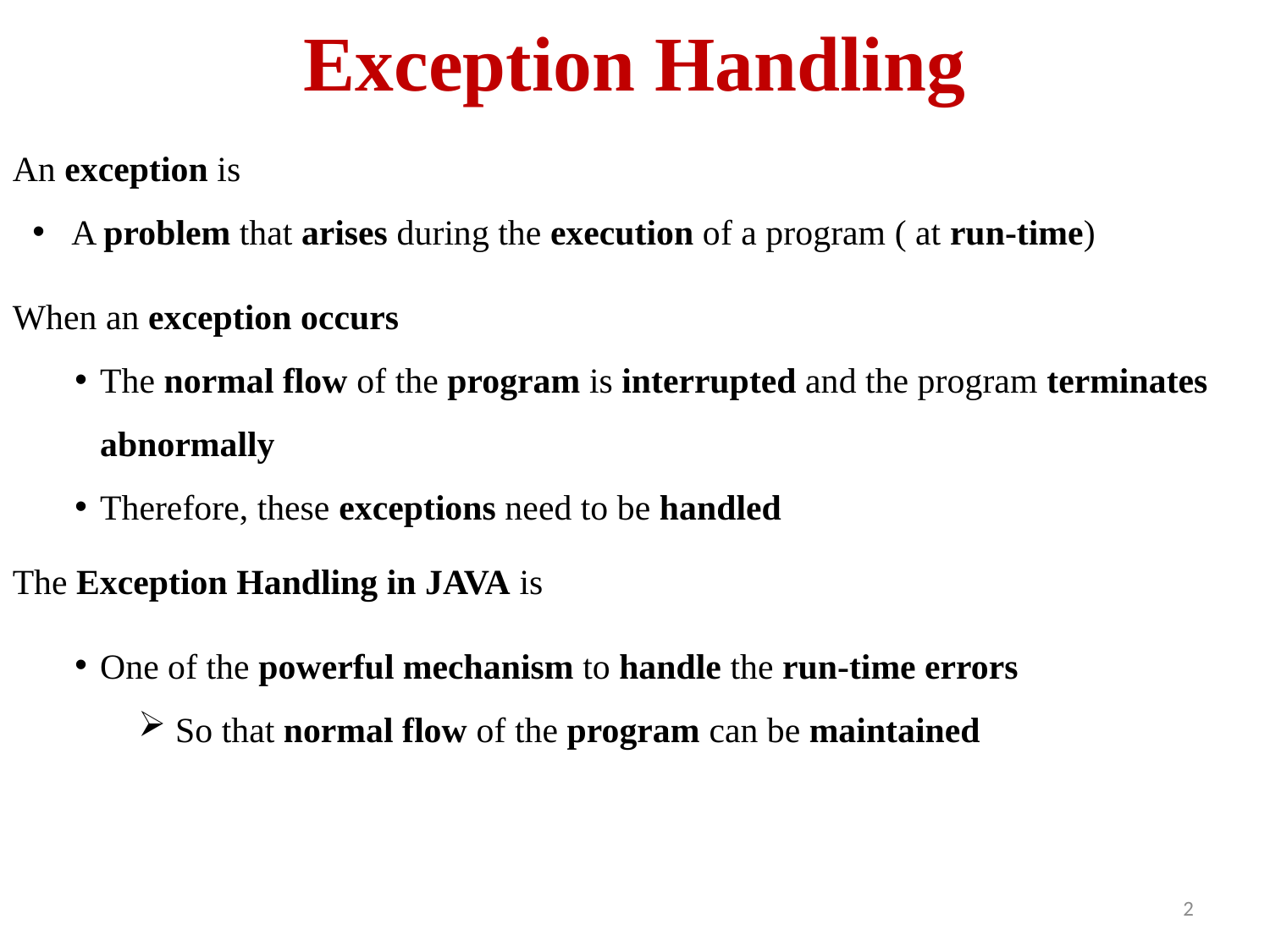

# Exception Handling
An exception is
 A problem that arises during the execution of a program ( at run-time)

When an exception occurs
The normal flow of the program is interrupted and the program terminates abnormally
Therefore, these exceptions need to be handled

The Exception Handling in JAVA is

One of the powerful mechanism to handle the run-time errors
 So that normal flow of the program can be maintained
2